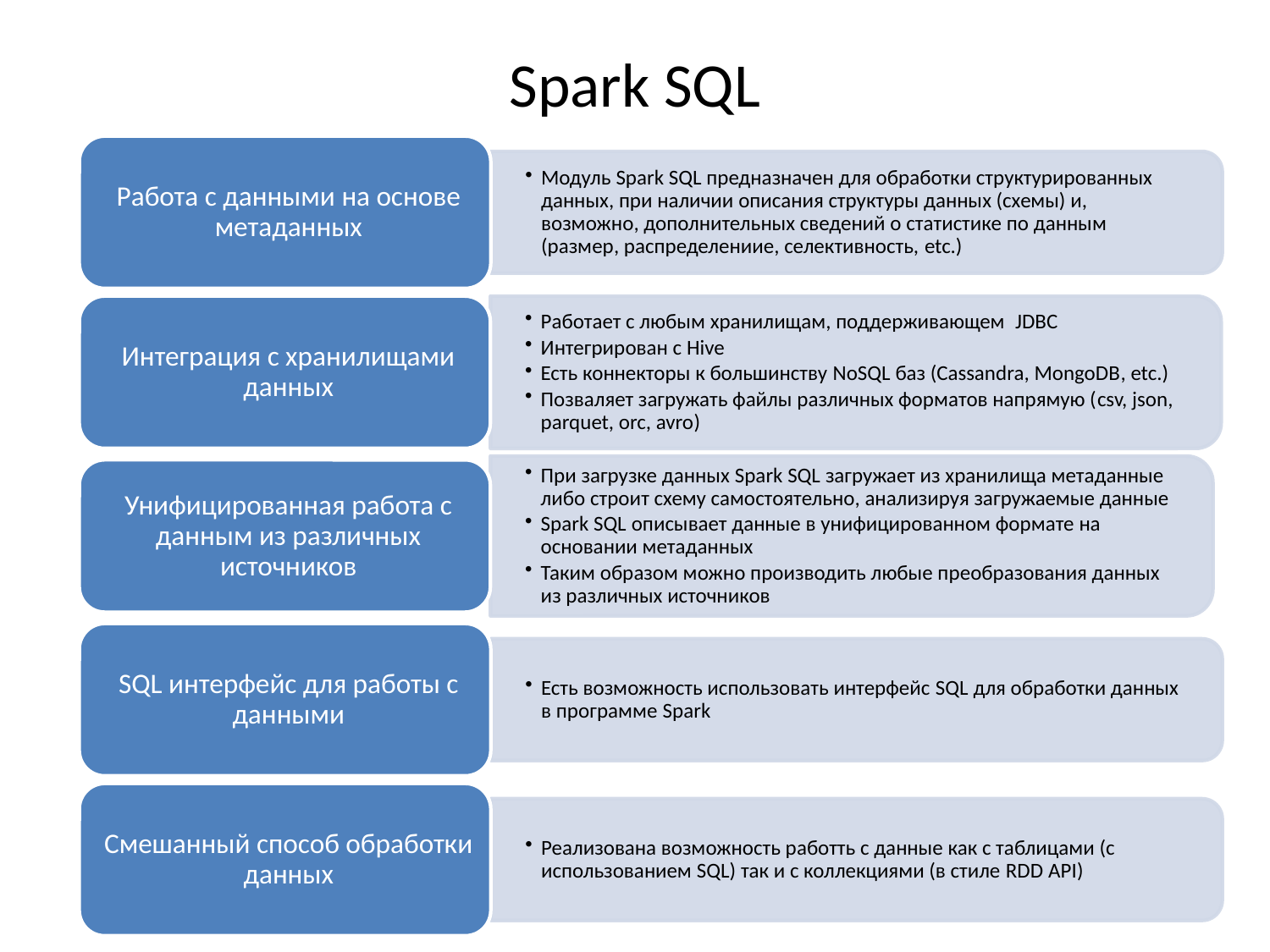

# Spark SQL
Модуль Spark SQL предназначен для обработки структурированных данных, при наличии описания структуры данных (схемы) и, возможно, дополнительных сведений о статистике по данным (размер, распределениие, селективность, etc.)
Работа с данными на основе метаданных
Работает с любым хранилищам, поддерживающем  JDBC
Интегрирован с Hive
Есть коннекторы к большинству NoSQL баз (Cassandra, MongoDB, etc.)
Позваляет загружать файлы различных форматов напрямую (csv, json, parquet, orc, avro)
Интеграция с хранилищами данных
При загрузке данных Spark SQL загружает из хранилища метаданные либо строит схему самостоятельно, анализируя загружаемые данные
Spark SQL описывает данные в унифицированном формате на основании метаданных
Таким образом можно производить любые преобразования данных из различных источников
Унифицированная работа с данным из различных источников
Есть возможность использовать интерфейс SQL для обработки данных в программе Spark
SQL интерфейс для работы с данными
Реализована возможность работть с данные как с таблицами (с использованием SQL) так и с коллекциями (в стиле RDD API)
Смешанный способ обработки данных